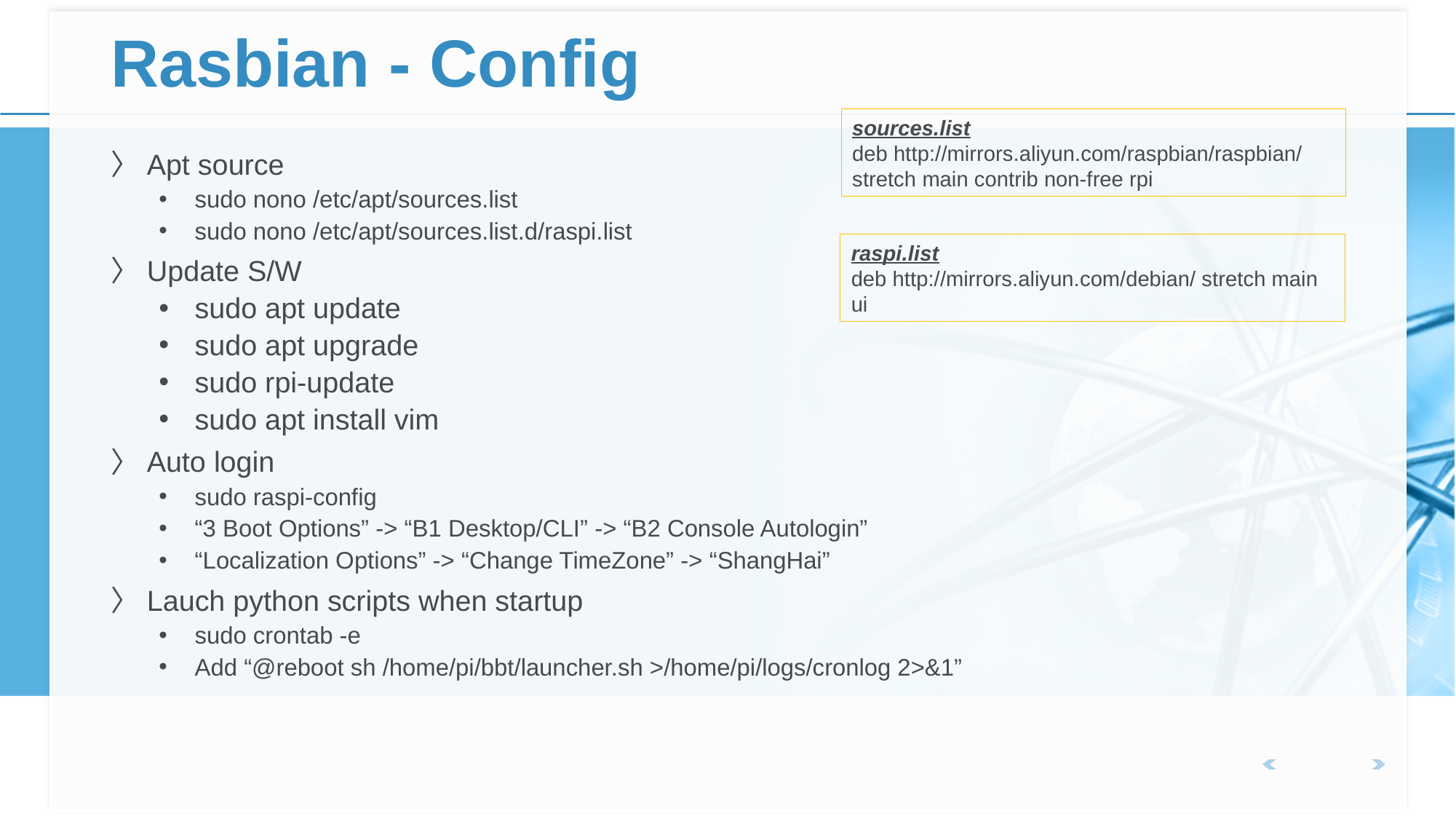

# Rasbian - Config
sources.list
deb http://mirrors.aliyun.com/raspbian/raspbian/ stretch main contrib non-free rpi
Apt source
sudo nono /etc/apt/sources.list
sudo nono /etc/apt/sources.list.d/raspi.list
Update S/W
sudo apt update
sudo apt upgrade
sudo rpi-update
sudo apt install vim
Auto login
sudo raspi-config
“3 Boot Options” -> “B1 Desktop/CLI” -> “B2 Console Autologin”
“Localization Options” -> “Change TimeZone” -> “ShangHai”
Lauch python scripts when startup
sudo crontab -e
Add “@reboot sh /home/pi/bbt/launcher.sh >/home/pi/logs/cronlog 2>&1”
raspi.list
deb http://mirrors.aliyun.com/debian/ stretch main ui